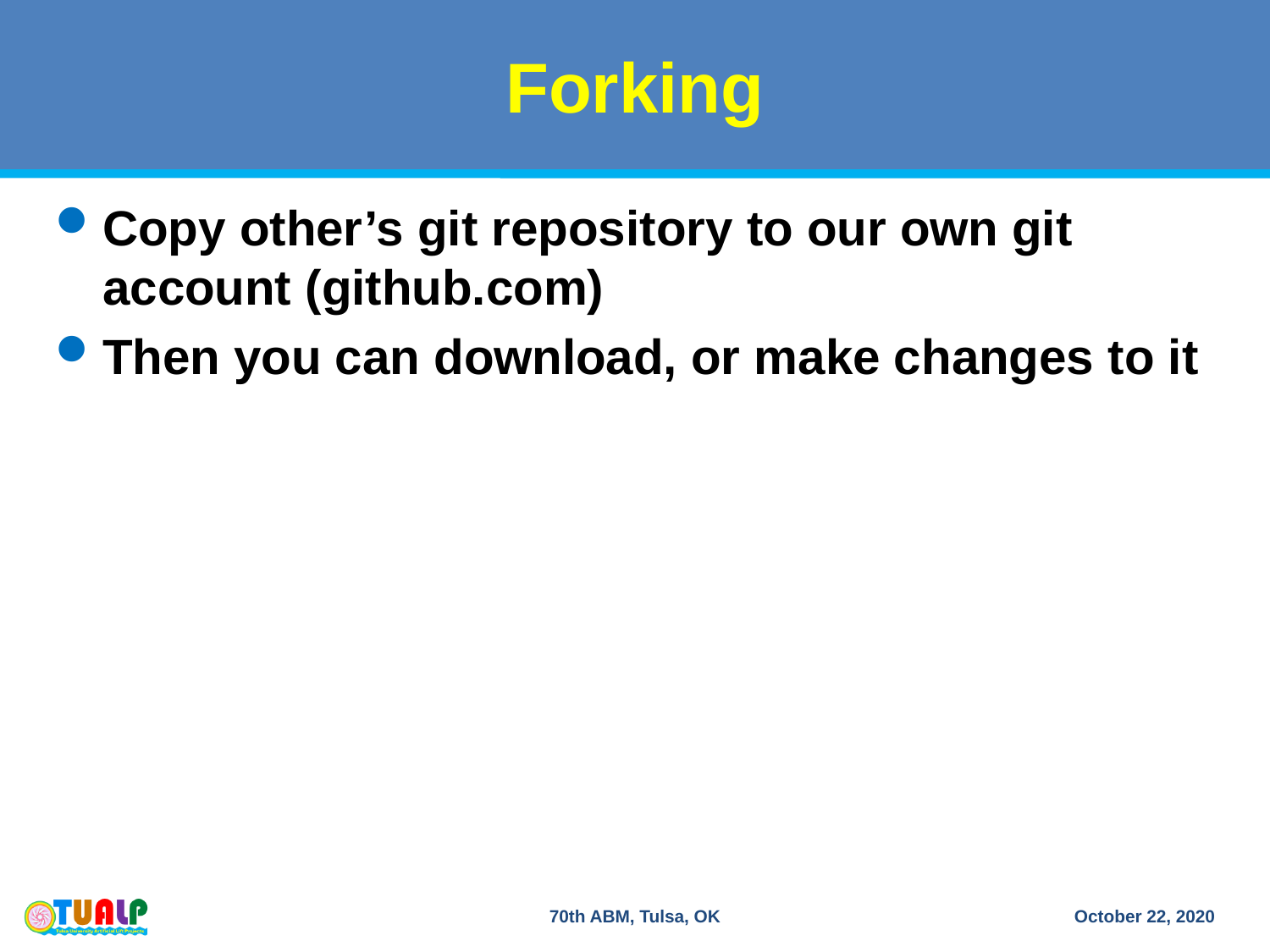

# Forking
Copy other’s git repository to our own git account (github.com)
Then you can download, or make changes to it
70th ABM, Tulsa, OK
October 22, 2020